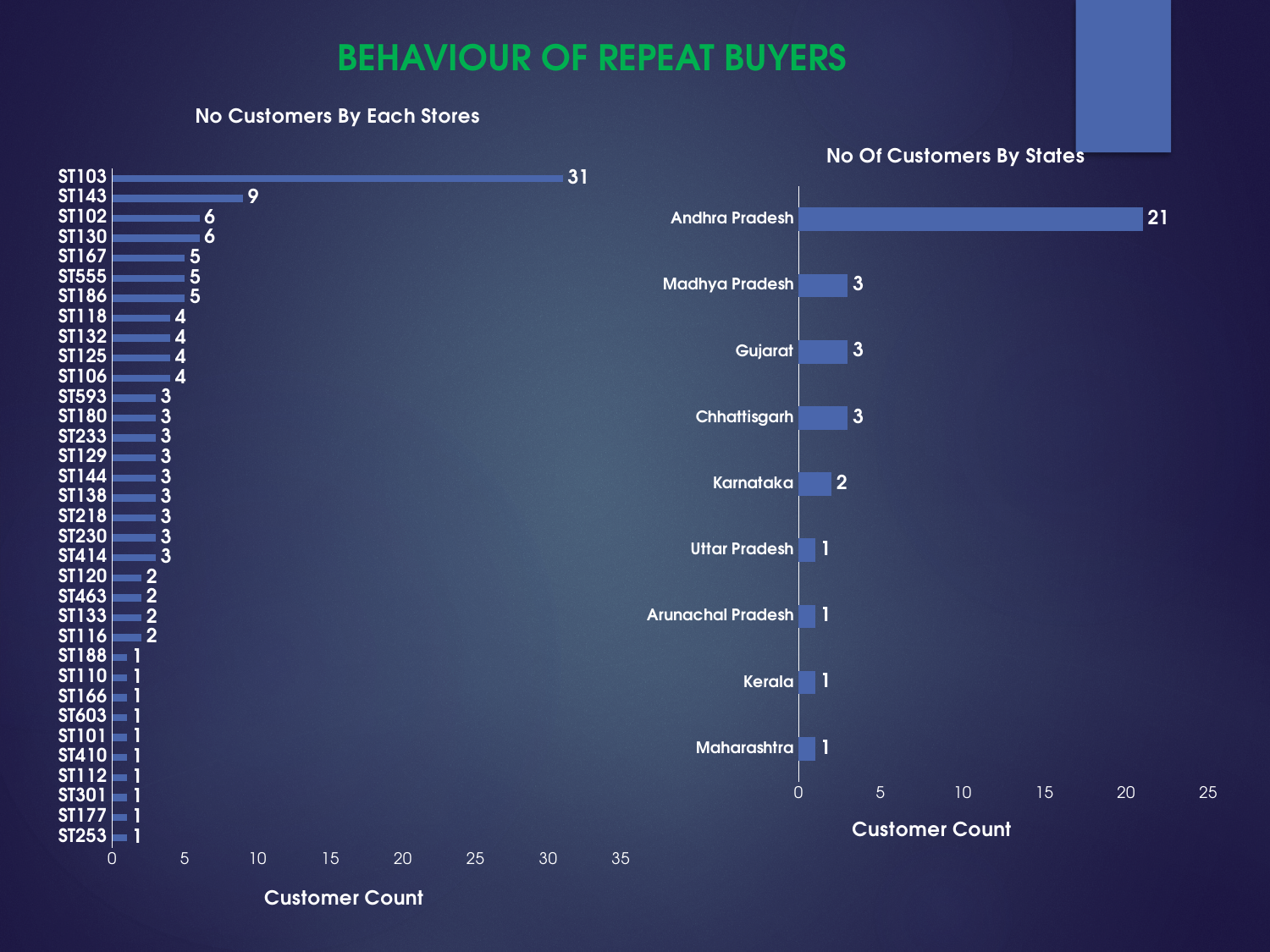

BEHAVIOUR OF REPEAT BUYERS

### Chart: No Customers By Each Stores

| Category | Customer_cnt |
|---|---|
| ST253 | 1.0 |
| ST177 | 1.0 |
| ST301 | 1.0 |
| ST112 | 1.0 |
| ST410 | 1.0 |
| ST101 | 1.0 |
| ST603 | 1.0 |
| ST166 | 1.0 |
| ST110 | 1.0 |
| ST188 | 1.0 |
| ST116 | 2.0 |
| ST133 | 2.0 |
| ST463 | 2.0 |
| ST120 | 2.0 |
| ST414 | 3.0 |
| ST230 | 3.0 |
| ST218 | 3.0 |
| ST138 | 3.0 |
| ST144 | 3.0 |
| ST129 | 3.0 |
| ST233 | 3.0 |
| ST180 | 3.0 |
| ST593 | 3.0 |
| ST106 | 4.0 |
| ST125 | 4.0 |
| ST132 | 4.0 |
| ST118 | 4.0 |
| ST186 | 5.0 |
| ST555 | 5.0 |
| ST167 | 5.0 |
| ST130 | 6.0 |
| ST102 | 6.0 |
| ST143 | 9.0 |
| ST103 | 31.0 |

### Chart: No Of Customers By States

| Category | customer |
|---|---|
| Maharashtra | 1.0 |
| Kerala | 1.0 |
| Arunachal Pradesh | 1.0 |
| Uttar Pradesh | 1.0 |
| Karnataka | 2.0 |
| Chhattisgarh | 3.0 |
| Gujarat | 3.0 |
| Madhya Pradesh | 3.0 |
| Andhra Pradesh | 21.0 |